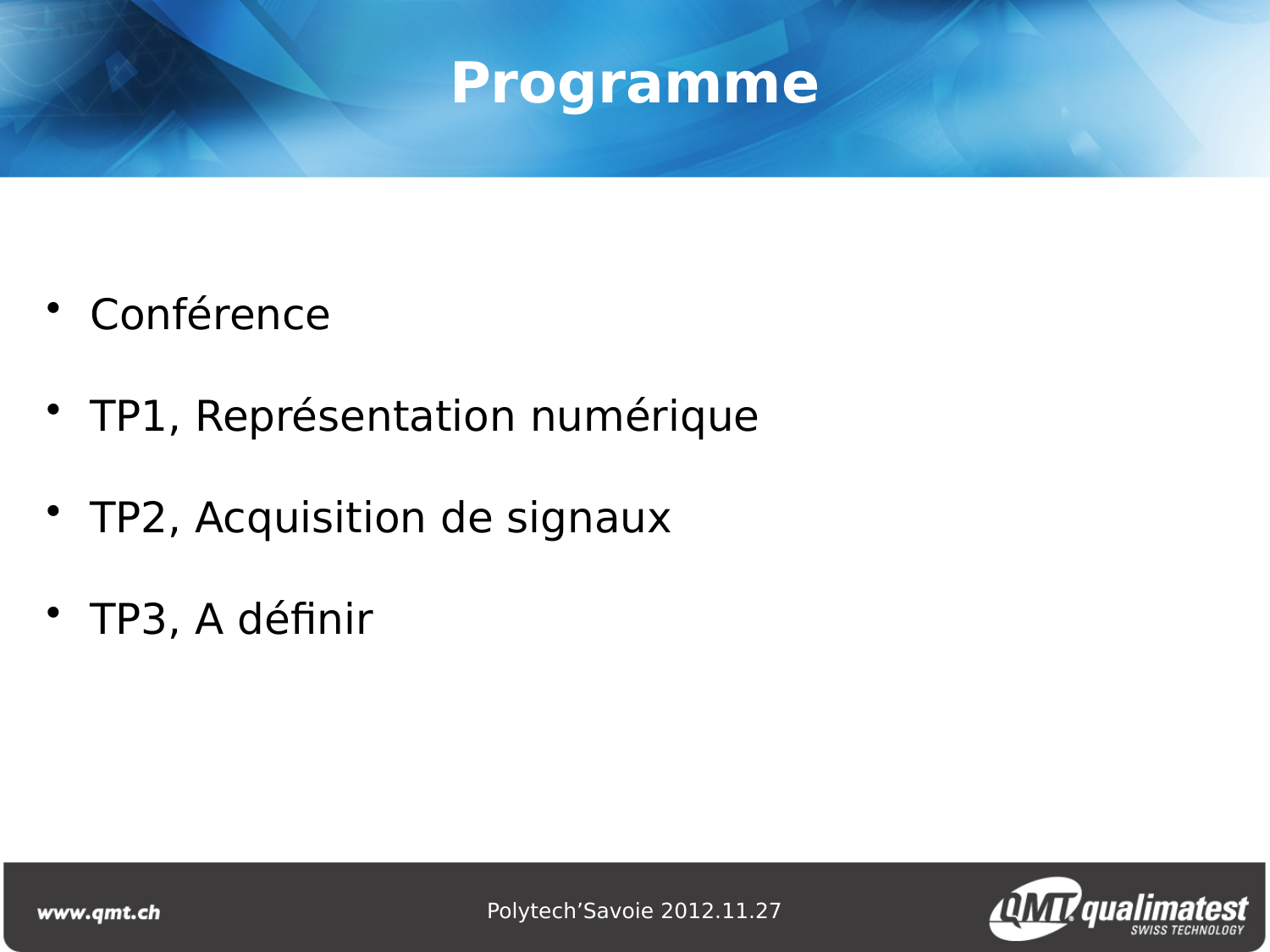

Programme

 Conférence

 TP1, Représentation numérique

 TP2, Acquisition de signaux

 TP3, A définir

Polytech’Savoie 2012.11.27